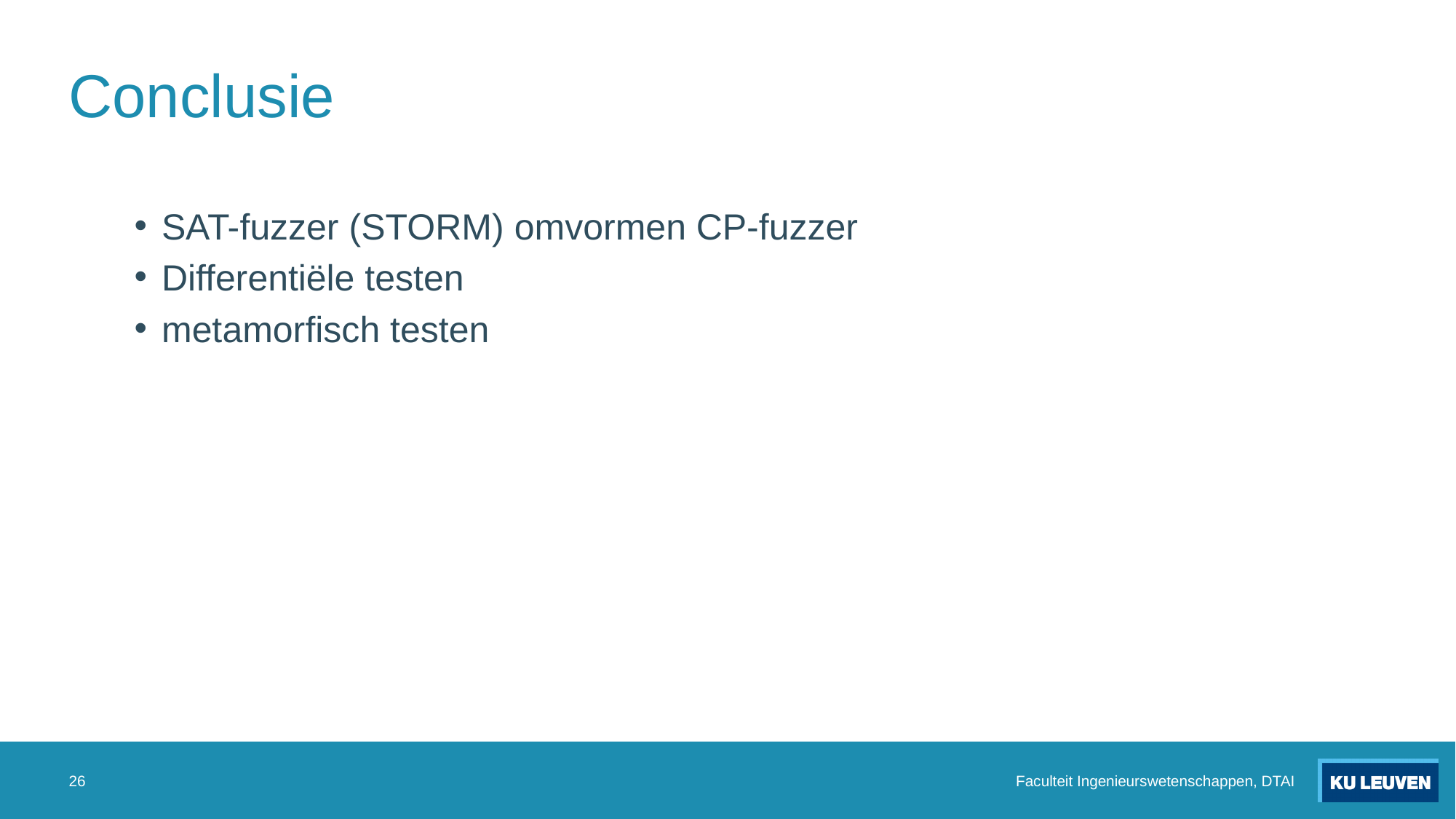

# Conclusie
SAT-fuzzer (STORM) omvormen CP-fuzzer
Differentiële testen
metamorfisch testen
26
Faculteit Ingenieurswetenschappen, DTAI